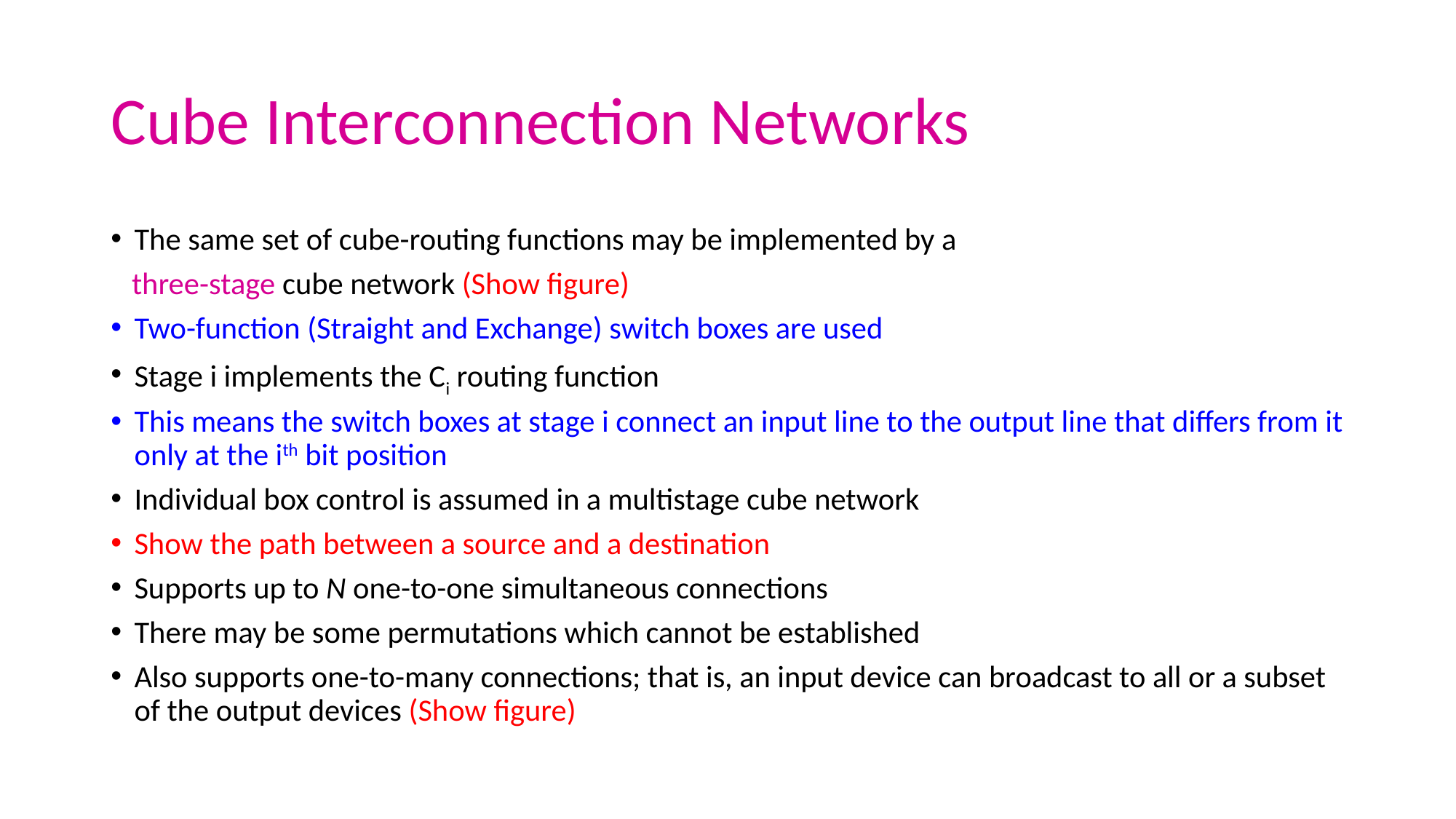

# Cube Interconnection Networks
The same set of cube-routing functions may be implemented by a
   three-stage cube network (Show figure)
Two-function (Straight and Exchange) switch boxes are used
Stage i implements the Ci routing function
This means the switch boxes at stage i connect an input line to the output line that differs from it only at the ith bit position
Individual box control is assumed in a multistage cube network
Show the path between a source and a destination
Supports up to N one-to-one simultaneous connections
There may be some permutations which cannot be established
Also supports one-to-many connections; that is, an input device can broadcast to all or a subset of the output devices (Show figure)